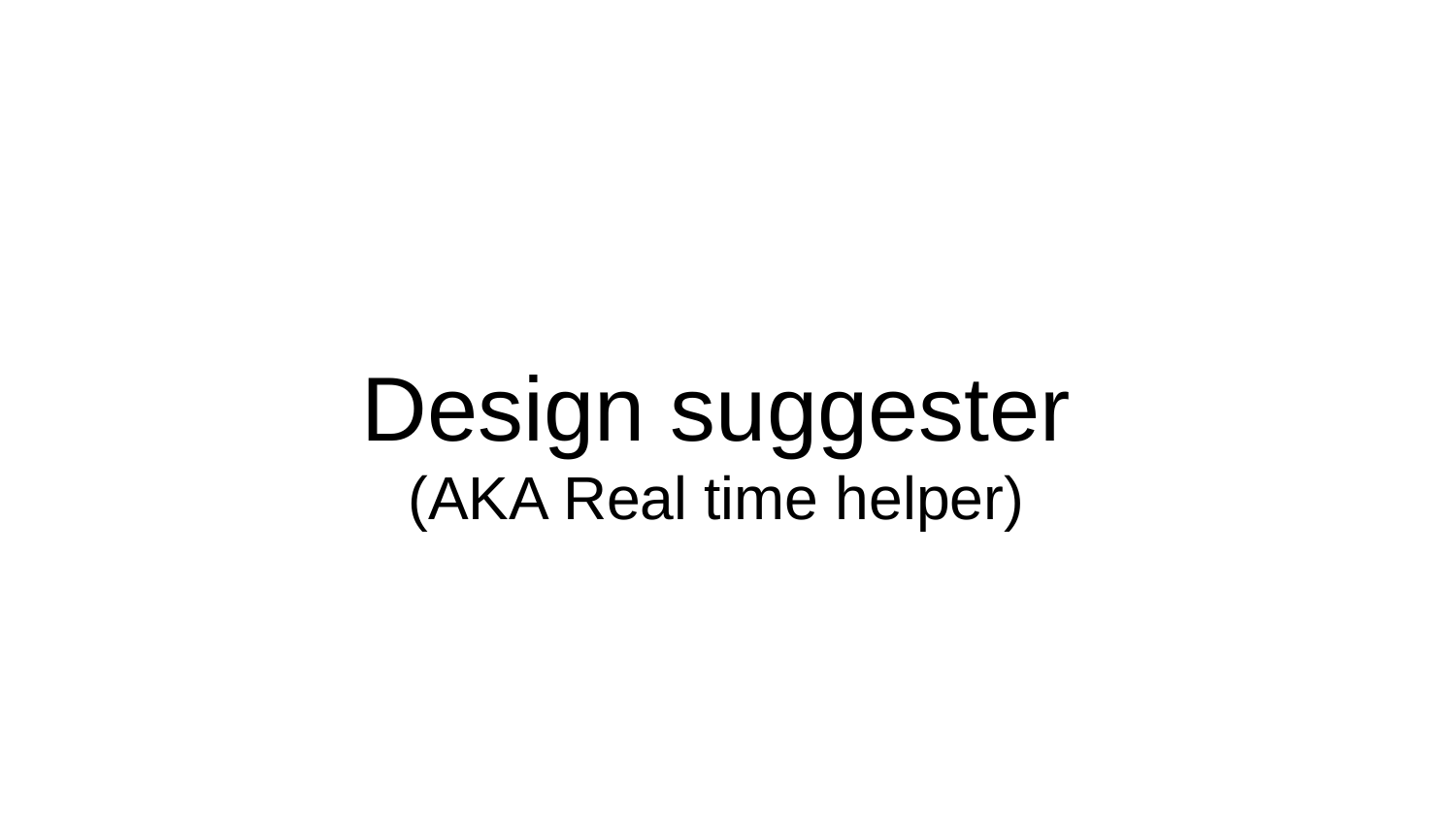

# Design suggester
(AKA Real time helper)